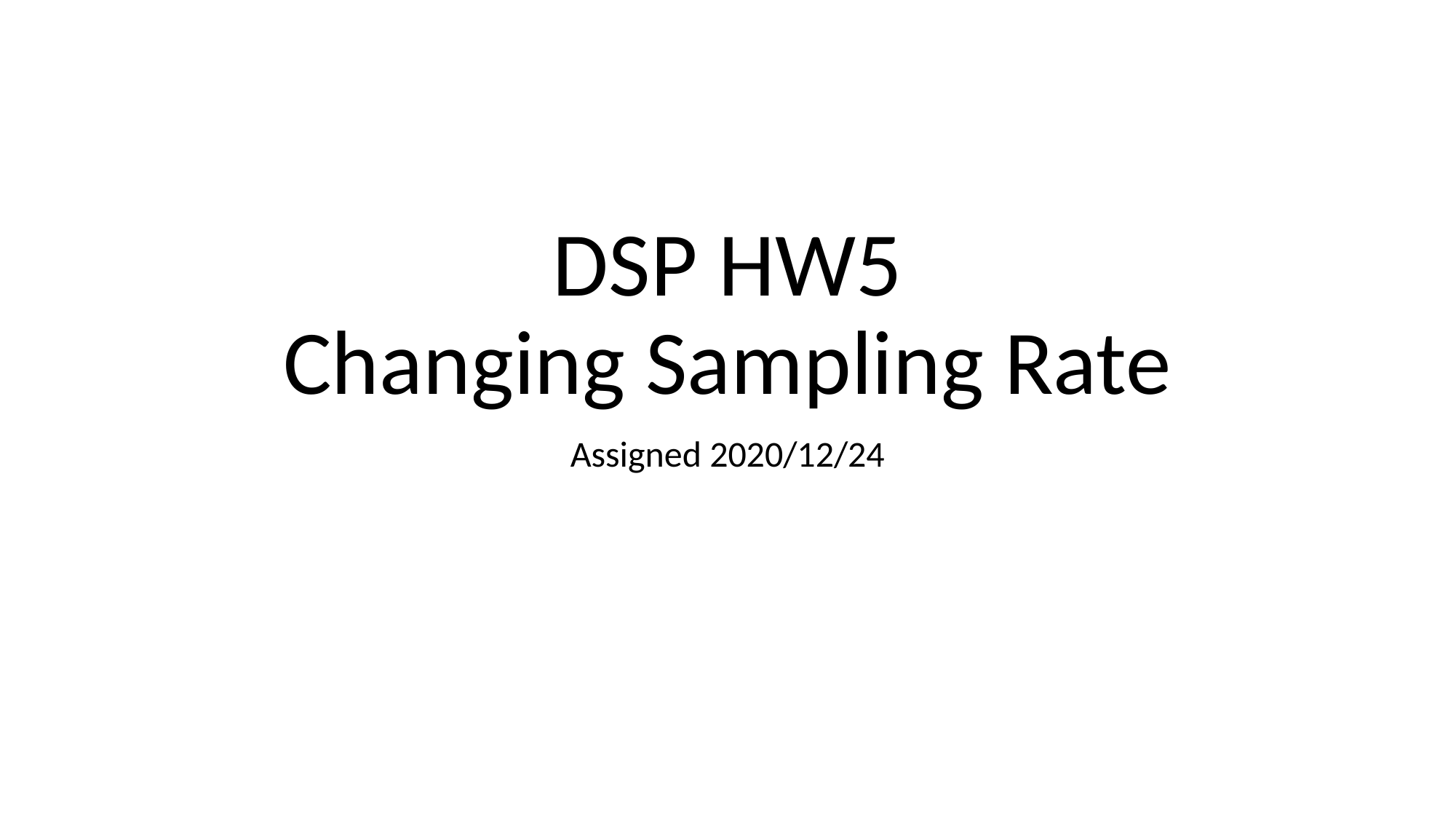

# DSP HW5 Changing Sampling Rate
Assigned 2020/12/24